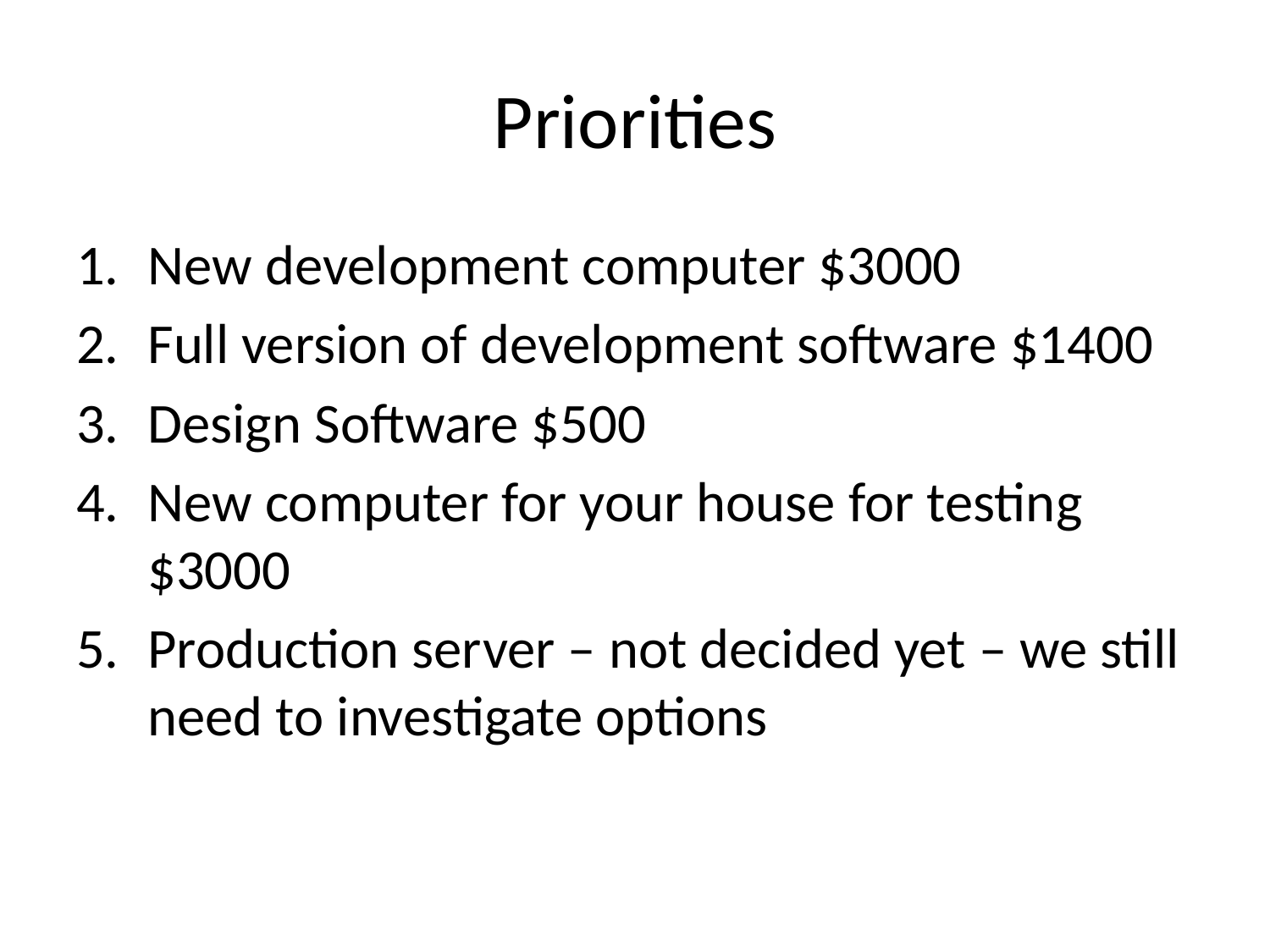

# Priorities
New development computer $3000
Full version of development software $1400
Design Software $500
New computer for your house for testing $3000
Production server – not decided yet – we still need to investigate options